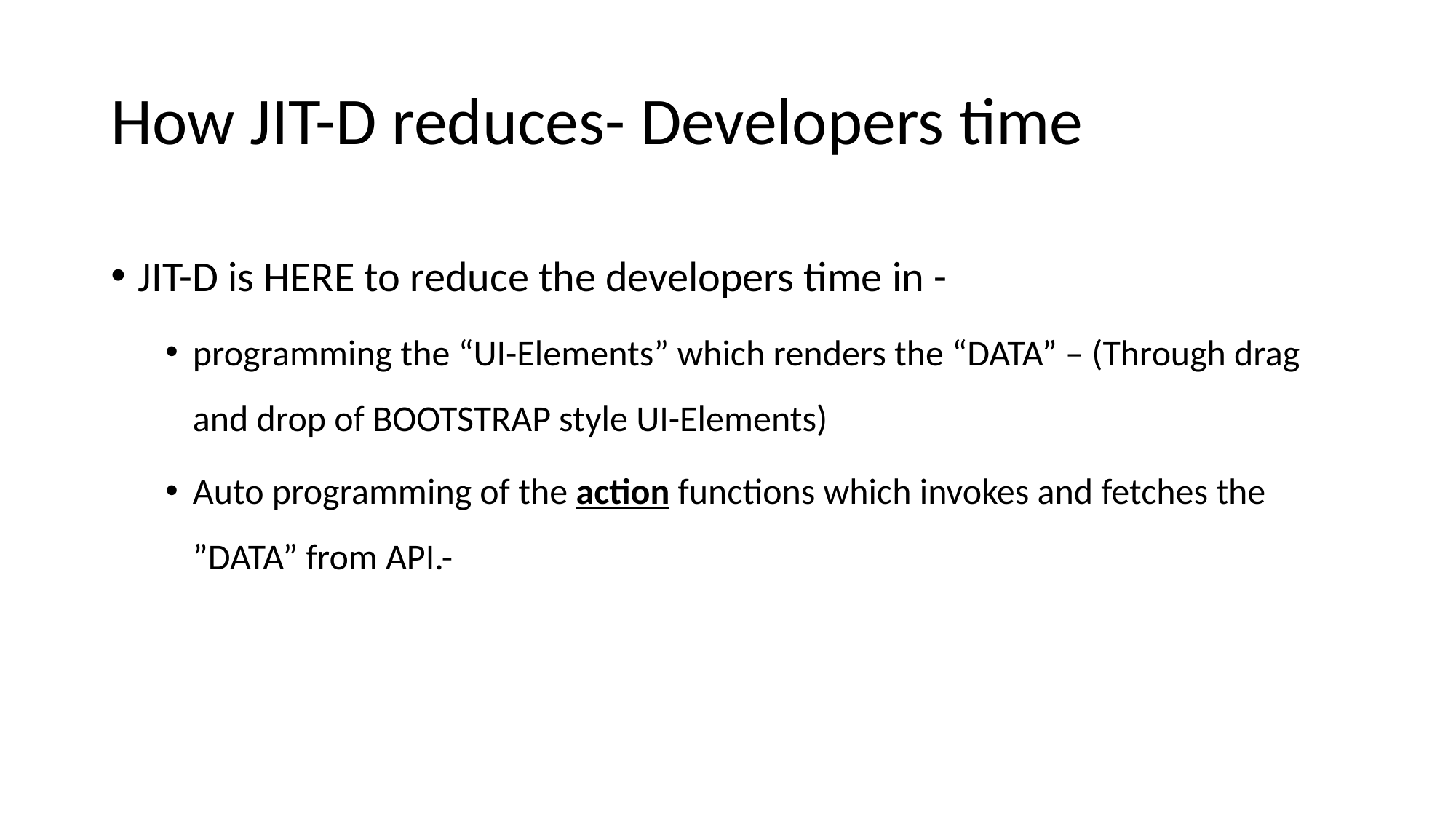

# How JIT-D reduces- Developers time
JIT-D is HERE to reduce the developers time in -
programming the “UI-Elements” which renders the “DATA” – (Through drag and drop of BOOTSTRAP style UI-Elements)
Auto programming of the action functions which invokes and fetches the ”DATA” from API.-